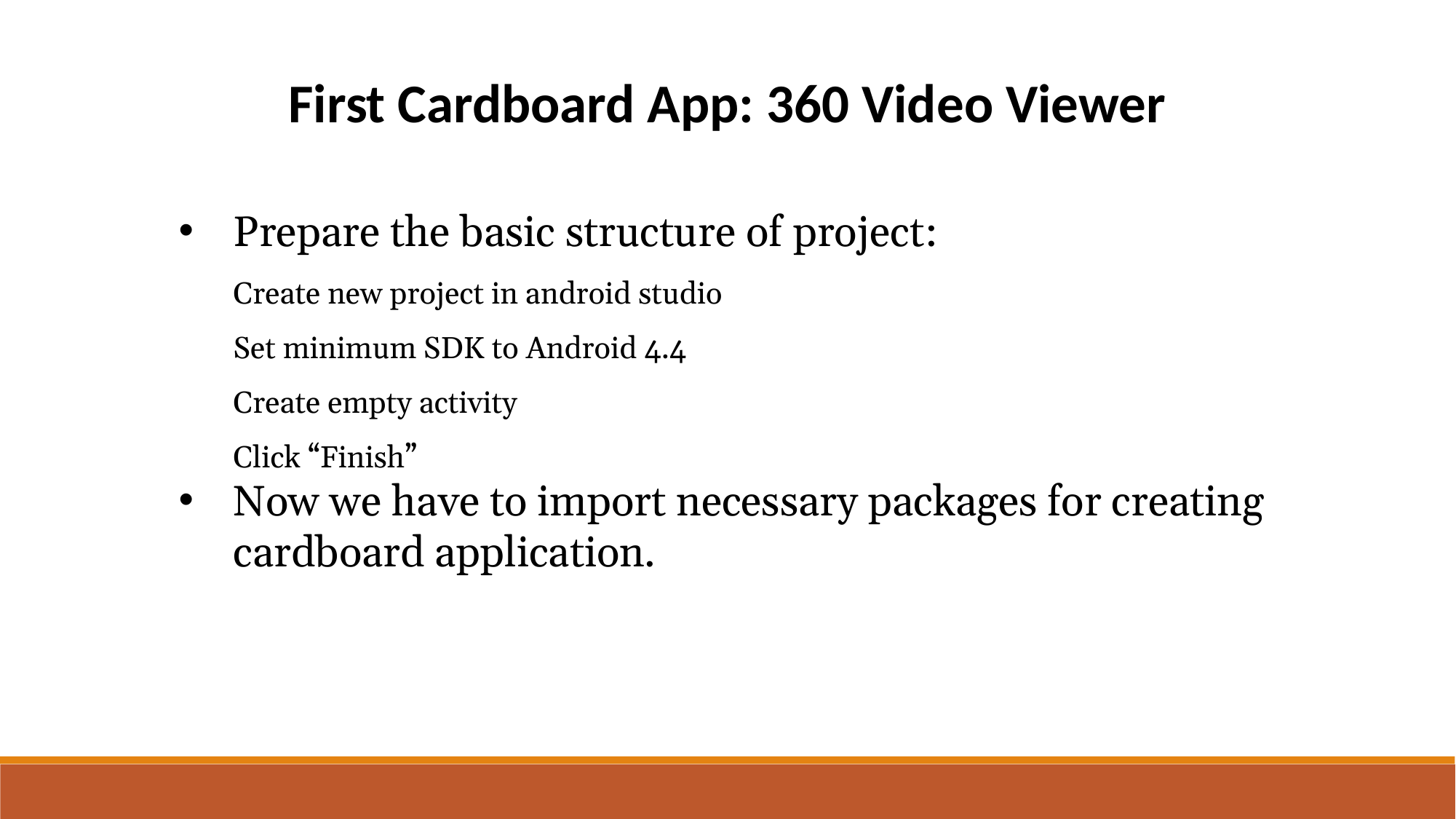

First Cardboard App: 360 Video Viewer
Prepare the basic structure of project:
Create new project in android studio
Set minimum SDK to Android 4.4
Create empty activity
Click “Finish”
Now we have to import necessary packages for creating cardboard application.